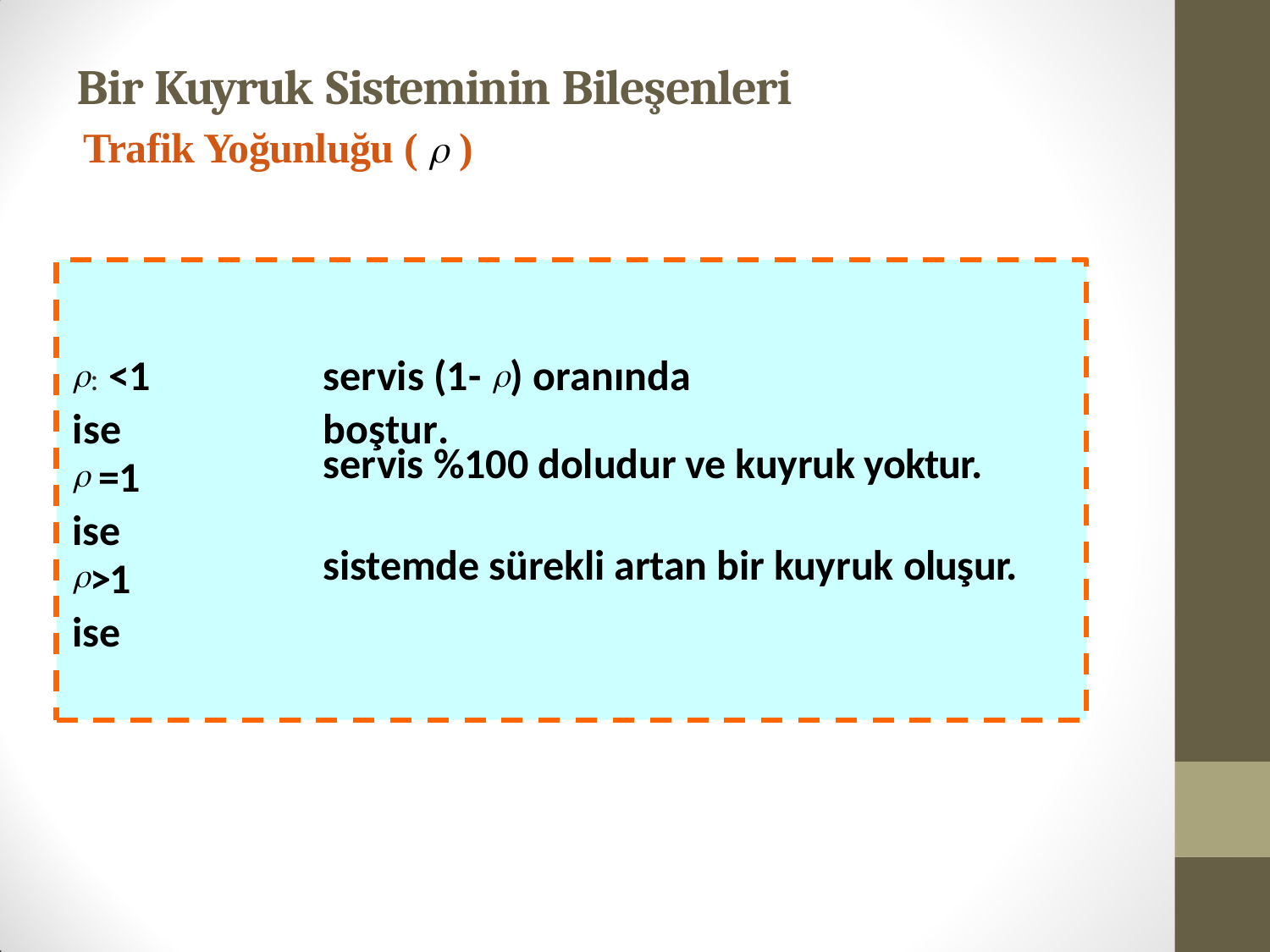

# Bir Kuyruk Sisteminin Bileşenleri
Trafik Yoğunluğu ( ρ )
ρ

ρ:    <1 ise
servis (1- ρ) oranında	boştur.
ρ =1 ise
servis %100 doludur ve kuyruk yoktur.
ρ>1 ise
sistemde sürekli artan bir kuyruk oluşur.